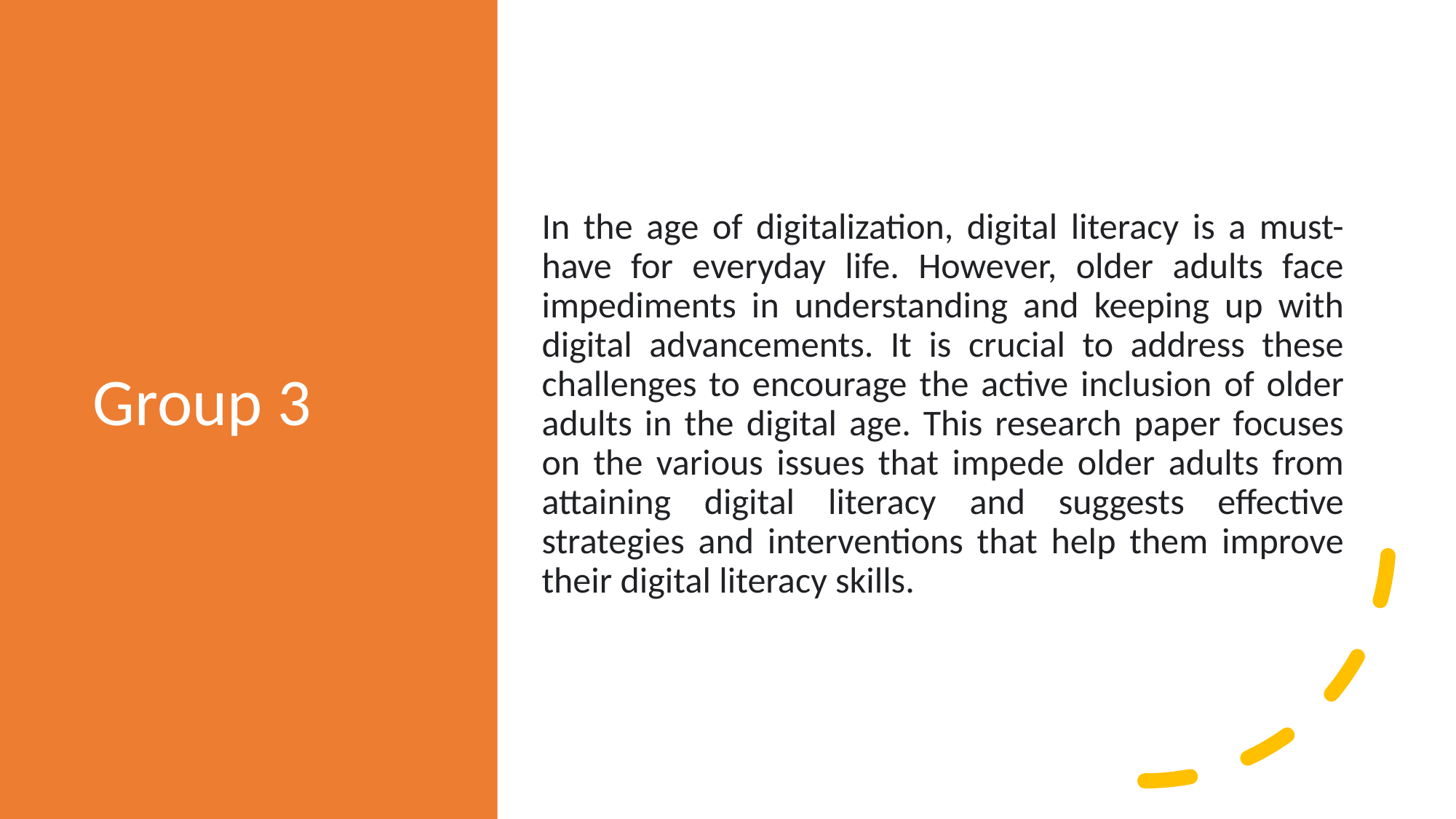

# Group 3
In the age of digitalization, digital literacy is a must-have for everyday life. However, older adults face impediments in understanding and keeping up with digital advancements. It is crucial to address these challenges to encourage the active inclusion of older adults in the digital age. This research paper focuses on the various issues that impede older adults from attaining digital literacy and suggests effective strategies and interventions that help them improve their digital literacy skills.